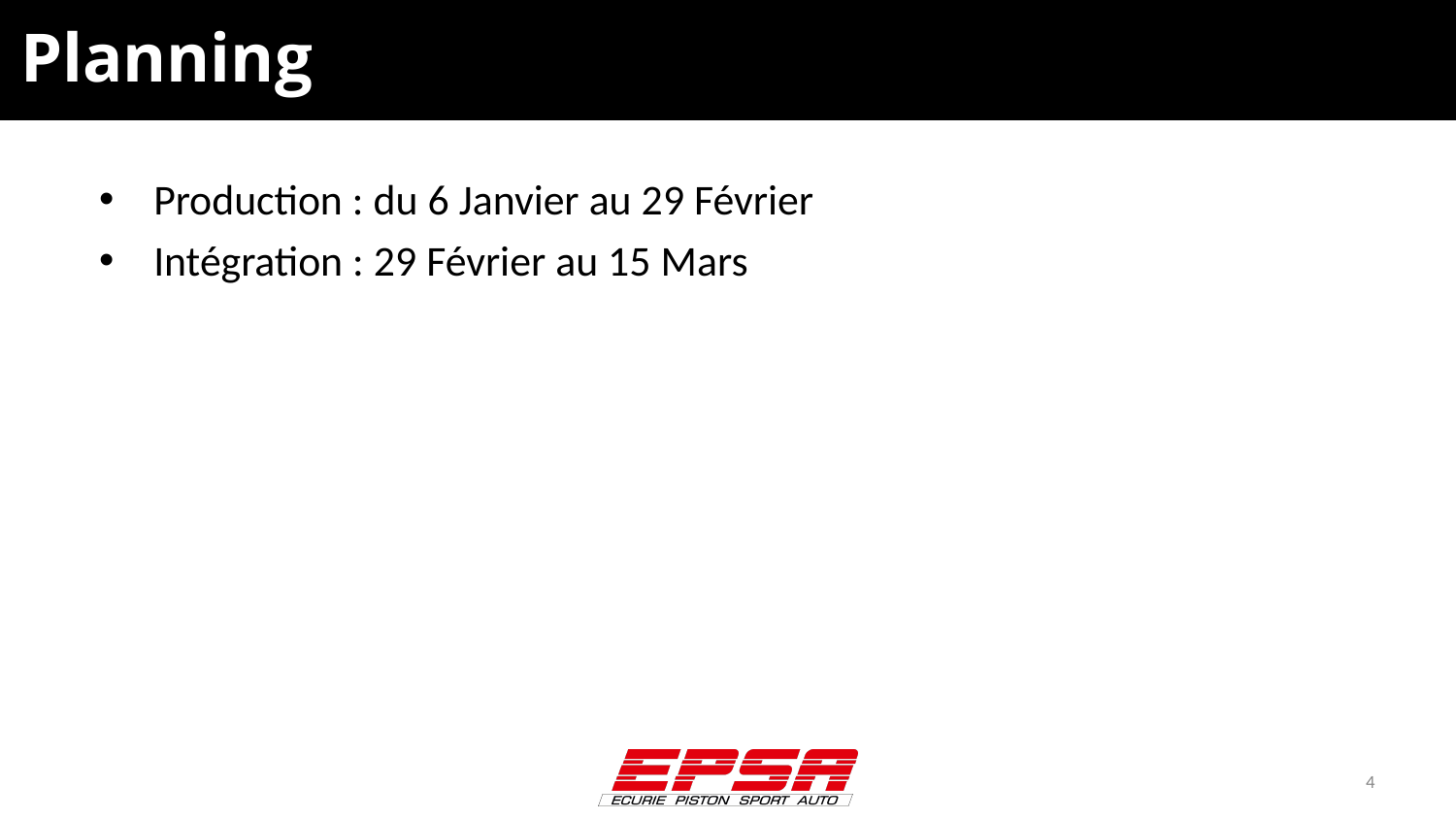

# Planning
Production : du 6 Janvier au 29 Février
Intégration : 29 Février au 15 Mars
4